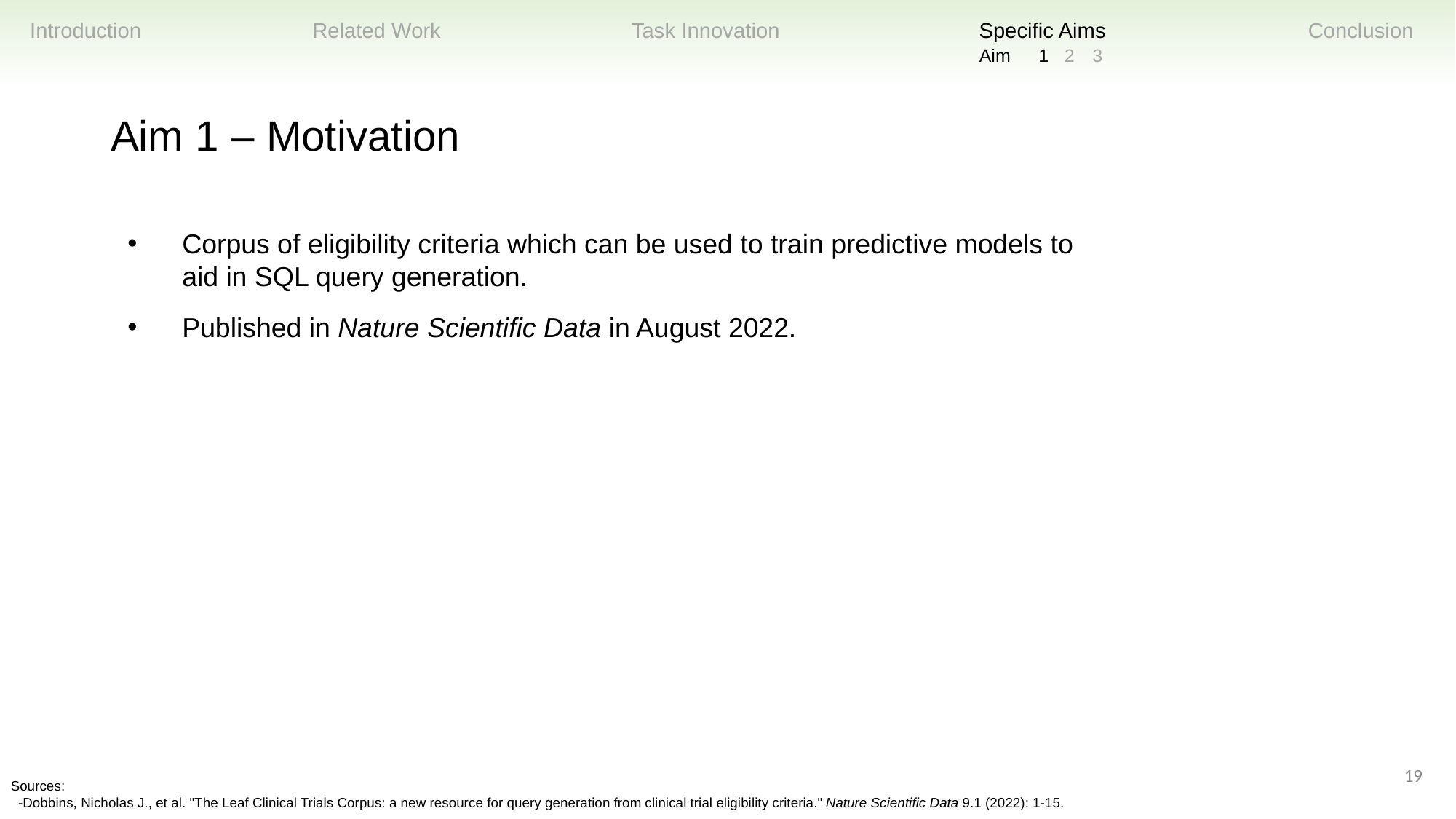

Related Work
Task Innovation
Specific Aims
Introduction
Conclusion
2
3
1
Aim
Aim 1 – Motivation
Corpus of eligibility criteria which can be used to train predictive models to aid in SQL query generation.
Published in Nature Scientific Data in August 2022.
19
Sources:
  -Dobbins, Nicholas J., et al. "The Leaf Clinical Trials Corpus: a new resource for query generation from clinical trial eligibility criteria." Nature Scientific Data 9.1 (2022): 1-15.